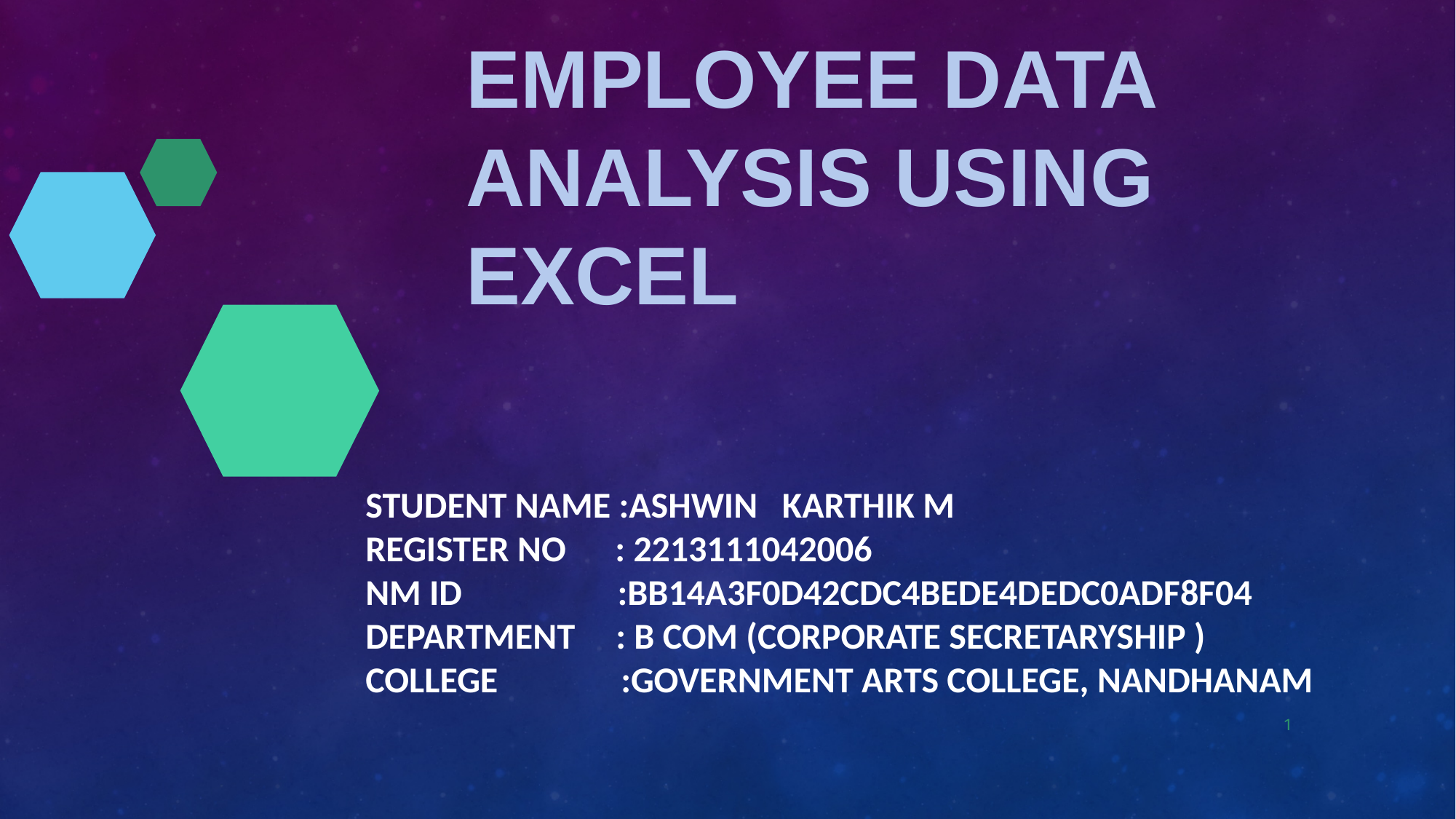

# Employee Data Analysis using Excel

STUDENT NAME :ASHWIN   KARTHIK M
REGISTER NO      : 2213111042006
NM ID                   :BB14A3F0D42CDC4BEDE4DEDC0ADF8F04
DEPARTMENT     : B COM (CORPORATE SECRETARYSHIP )
COLLEGE               :GOVERNMENT ARTS COLLEGE, NANDHANAM
1